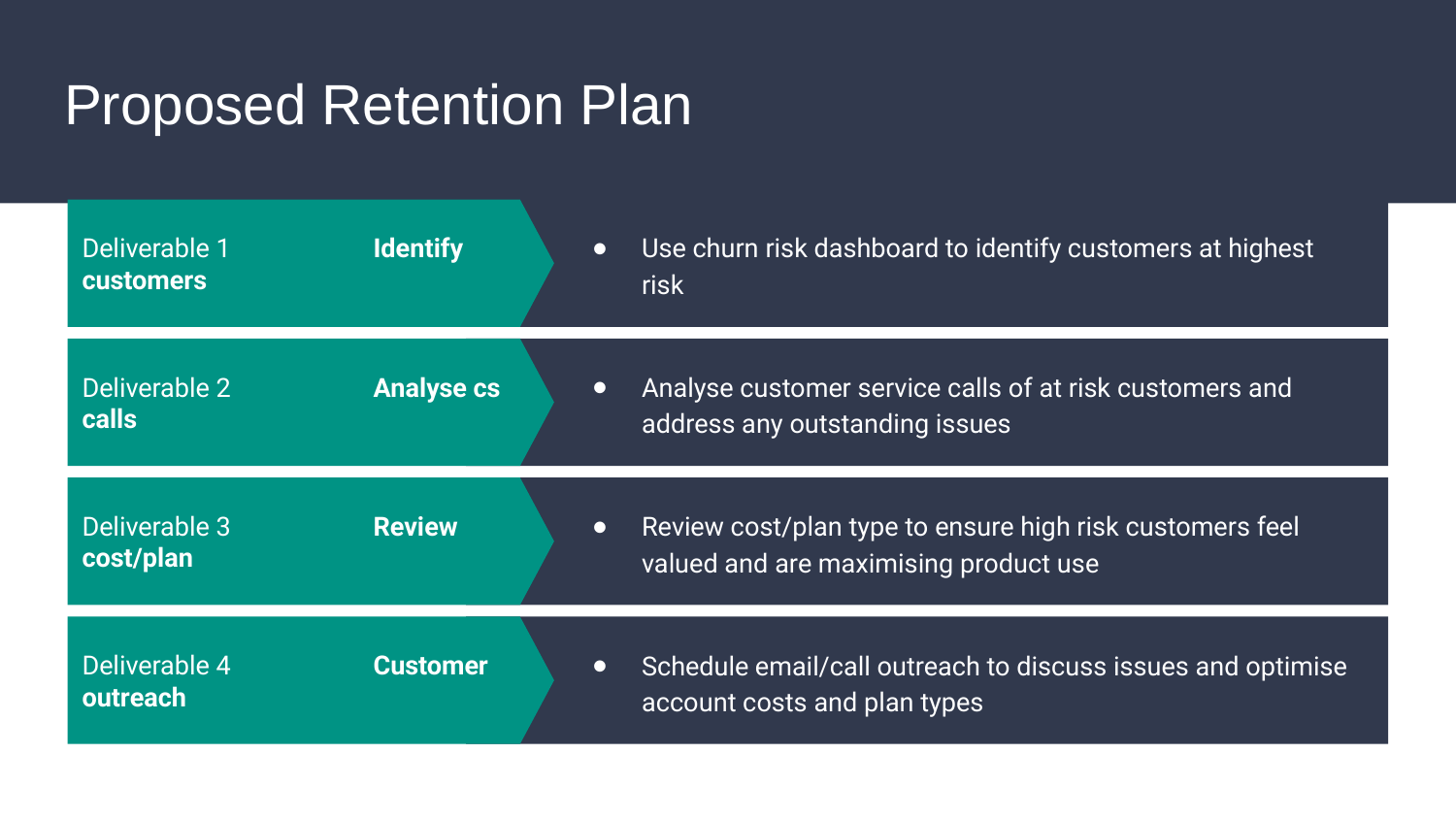

# Proposed Retention Plan

Use churn risk dashboard to identify customers at highest risk
Deliverable 1	Identify customers

Deliverable 2	Analyse cs calls
Analyse customer service calls of at risk customers and address any outstanding issues

Deliverable 3	Review cost/plan
Review cost/plan type to ensure high risk customers feel valued and are maximising product use
Deliverable 4	Customer outreach

Schedule email/call outreach to discuss issues and optimise account costs and plan types